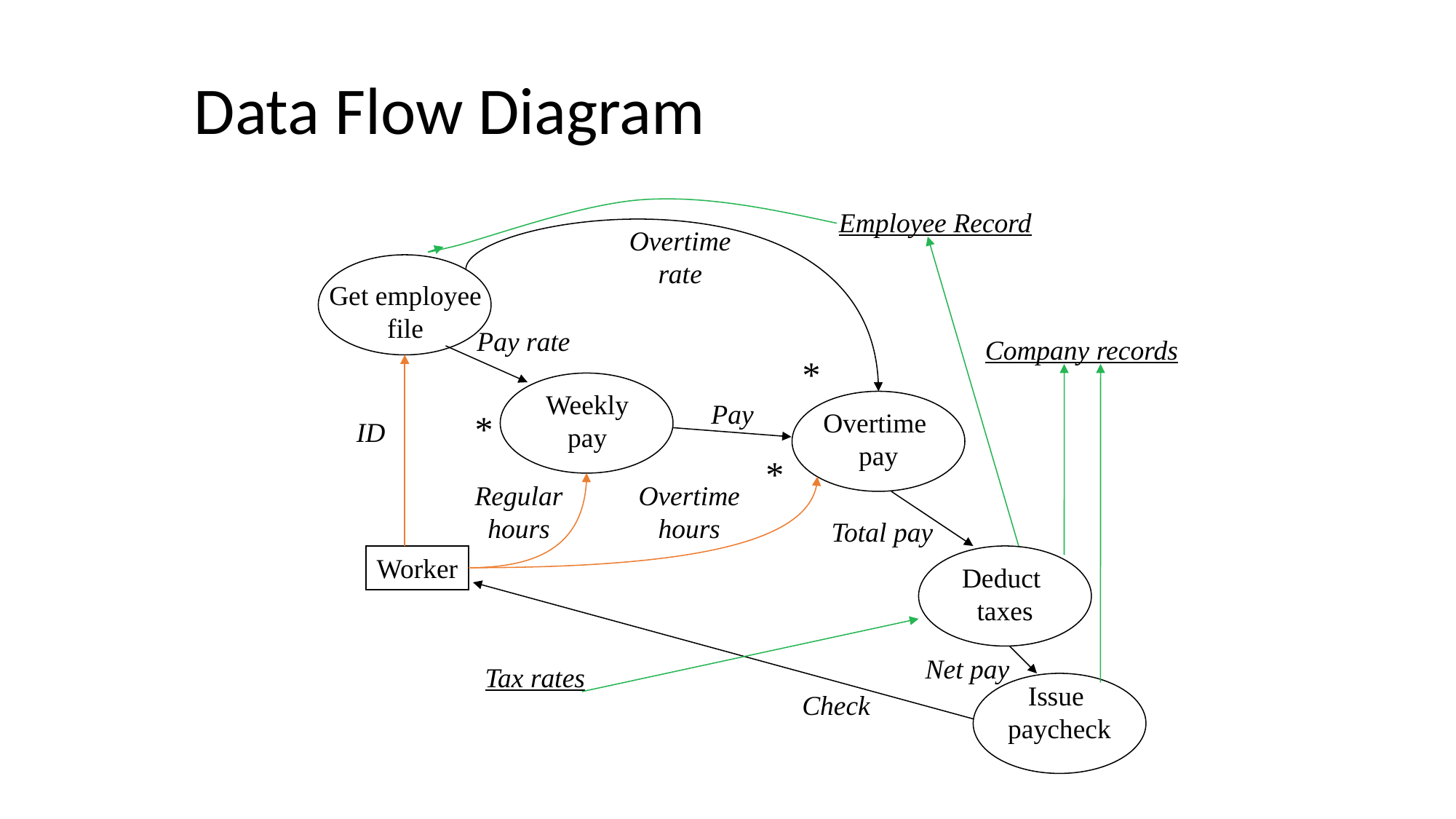

# Data Flow Diagram

Employee Record
Overtime
rate

Get employee
file
Pay rate
Company records

*

Weekly
pay

Overtime
pay
Pay
*
ID

*
Regular
hours
Overtime
hours

Total pay

Deduct
taxes
Worker

Net pay
Tax rates

Issue
paycheck
Check